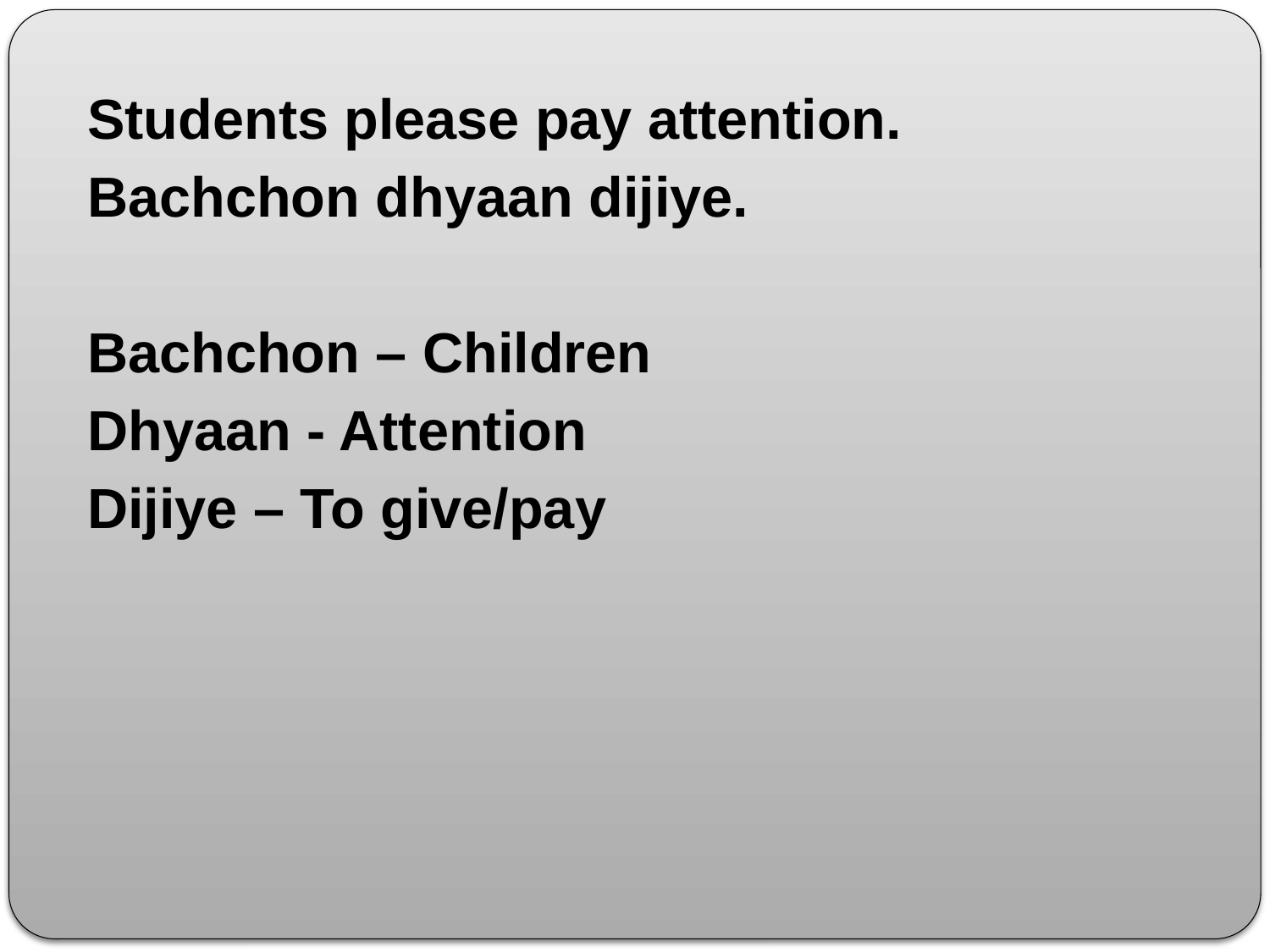

Students please pay attention.
Bachchon dhyaan dijiye.

Bachchon – Children
Dhyaan - Attention
Dijiye – To give/pay